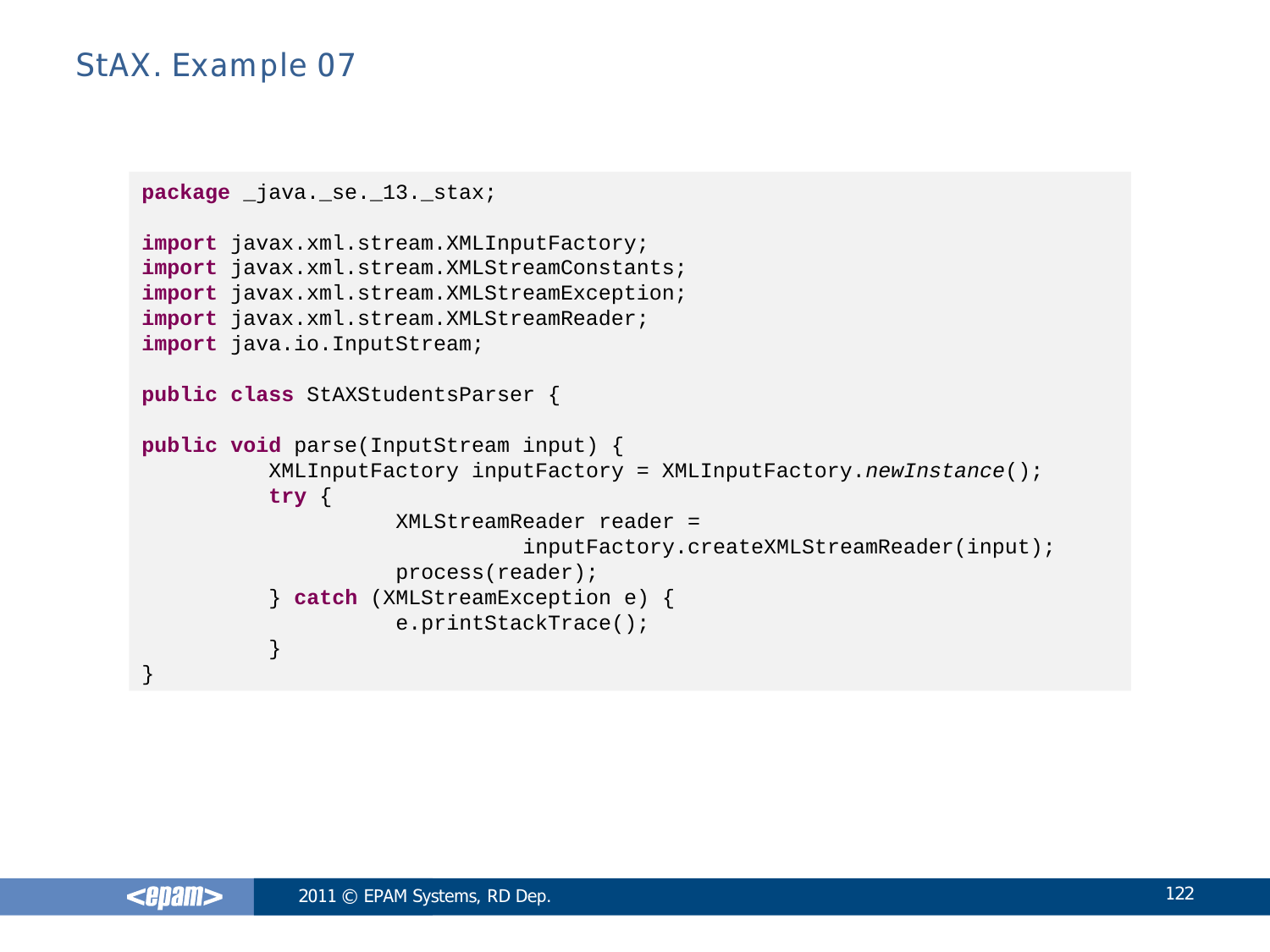

# StAX. Example 07
package _java._se._13._stax;

import javax.xml.stream.XMLInputFactory;
import javax.xml.stream.XMLStreamConstants;
import javax.xml.stream.XMLStreamException;
import javax.xml.stream.XMLStreamReader;
import java.io.InputStream;

public class StAXStudentsParser {

public void parse(InputStream input) {
	XMLInputFactory inputFactory = XMLInputFactory.newInstance();
	try {
		XMLStreamReader reader =
			inputFactory.createXMLStreamReader(input);
		process(reader);
	} catch (XMLStreamException e) {
		e.printStackTrace();
	}
}
122
2011 © EPAM Systems, RD Dep.